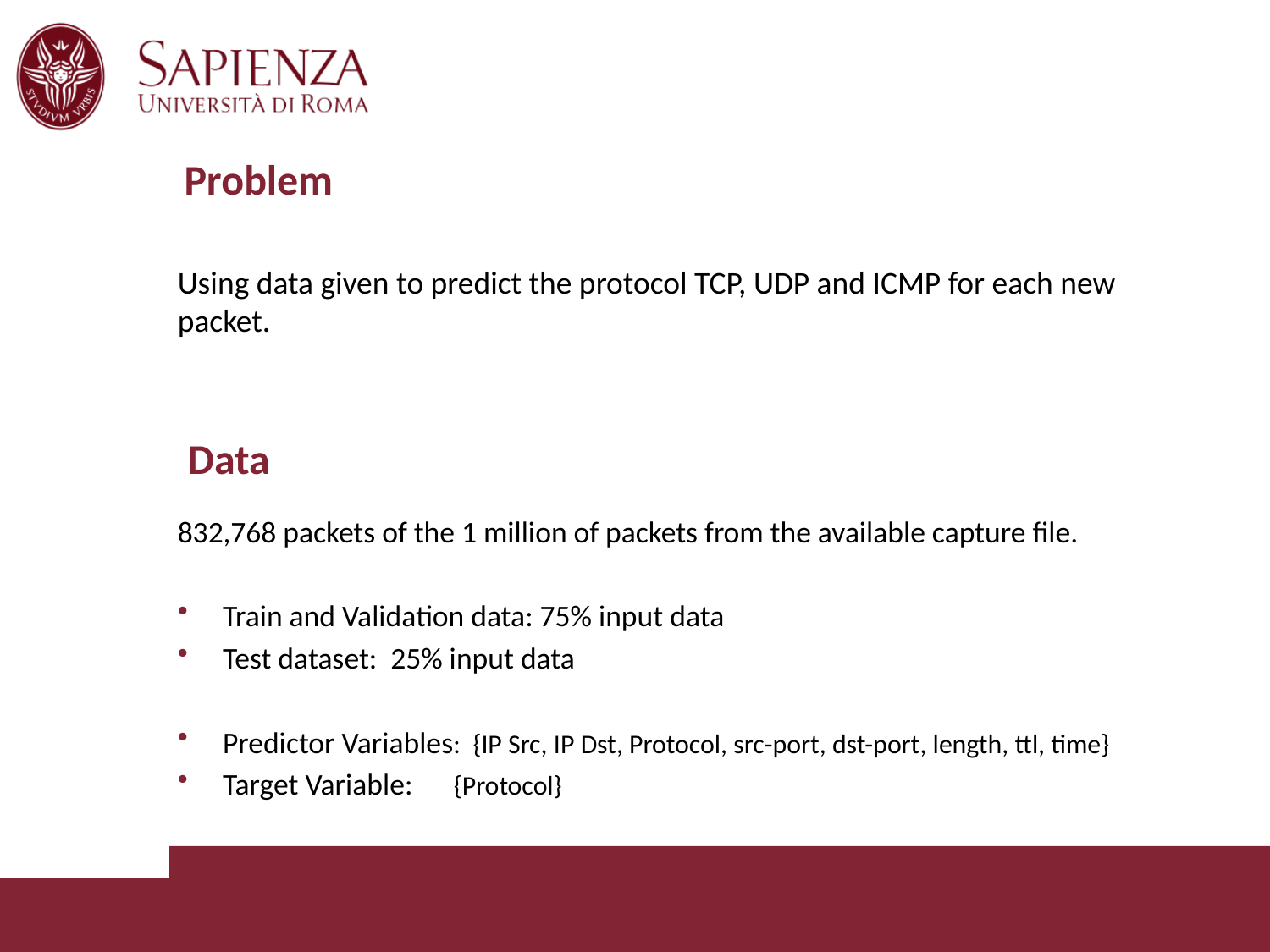

# Problem
Using data given to predict the protocol TCP, UDP and ICMP for each new packet.
Data
832,768 packets of the 1 million of packets from the available capture file.

Train and Validation data: 75% input data
Test dataset:  25% input data

Predictor Variables:  {IP Src, IP Dst, Protocol, src-port, dst-port, length, ttl, time}
Target Variable:      {Protocol}